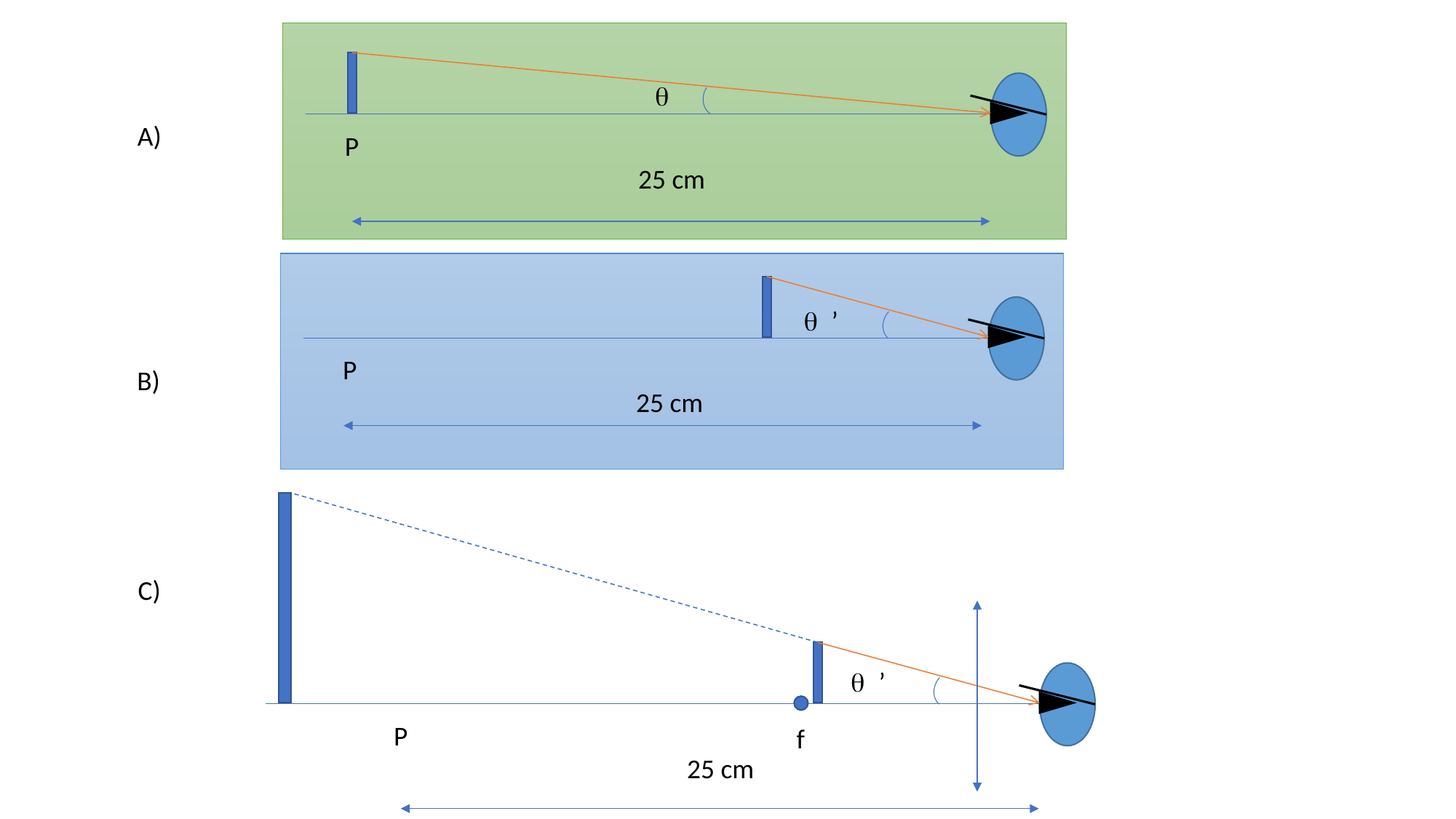

θ

P
25 cm
A)

P
25 cm
θ ’

θ ’

P
25 cm

f
B)
C)